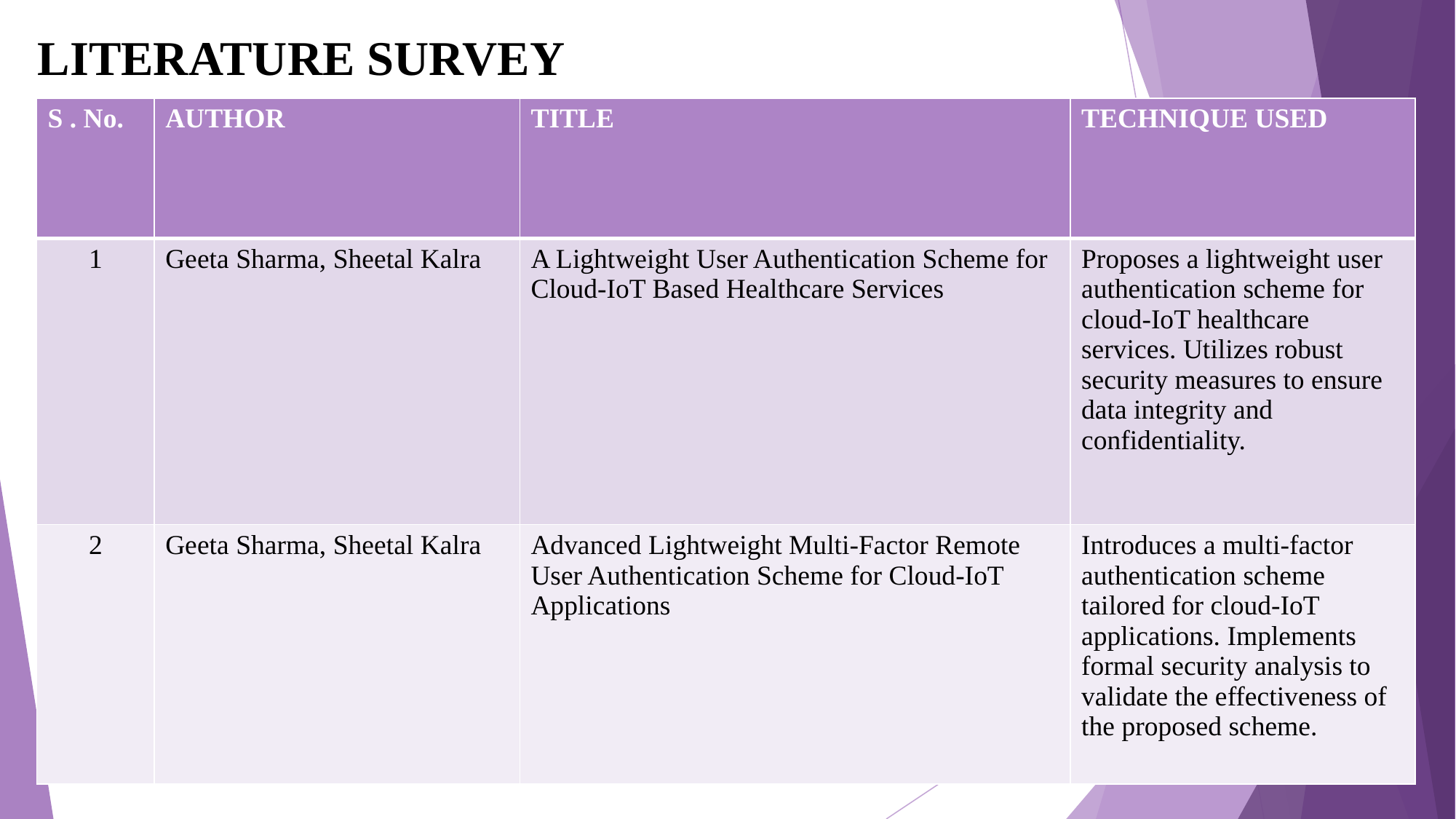

LITERATURE SURVEY
| S . No. | AUTHOR | TITLE | TECHNIQUE USED |
| --- | --- | --- | --- |
| 1 | Geeta Sharma, Sheetal Kalra | A Lightweight User Authentication Scheme for Cloud-IoT Based Healthcare Services | Proposes a lightweight user authentication scheme for cloud-IoT healthcare services. Utilizes robust security measures to ensure data integrity and confidentiality. |
| 2 | Geeta Sharma, Sheetal Kalra | Advanced Lightweight Multi-Factor Remote User Authentication Scheme for Cloud-IoT Applications | Introduces a multi-factor authentication scheme tailored for cloud-IoT applications. Implements formal security analysis to validate the effectiveness of the proposed scheme. |